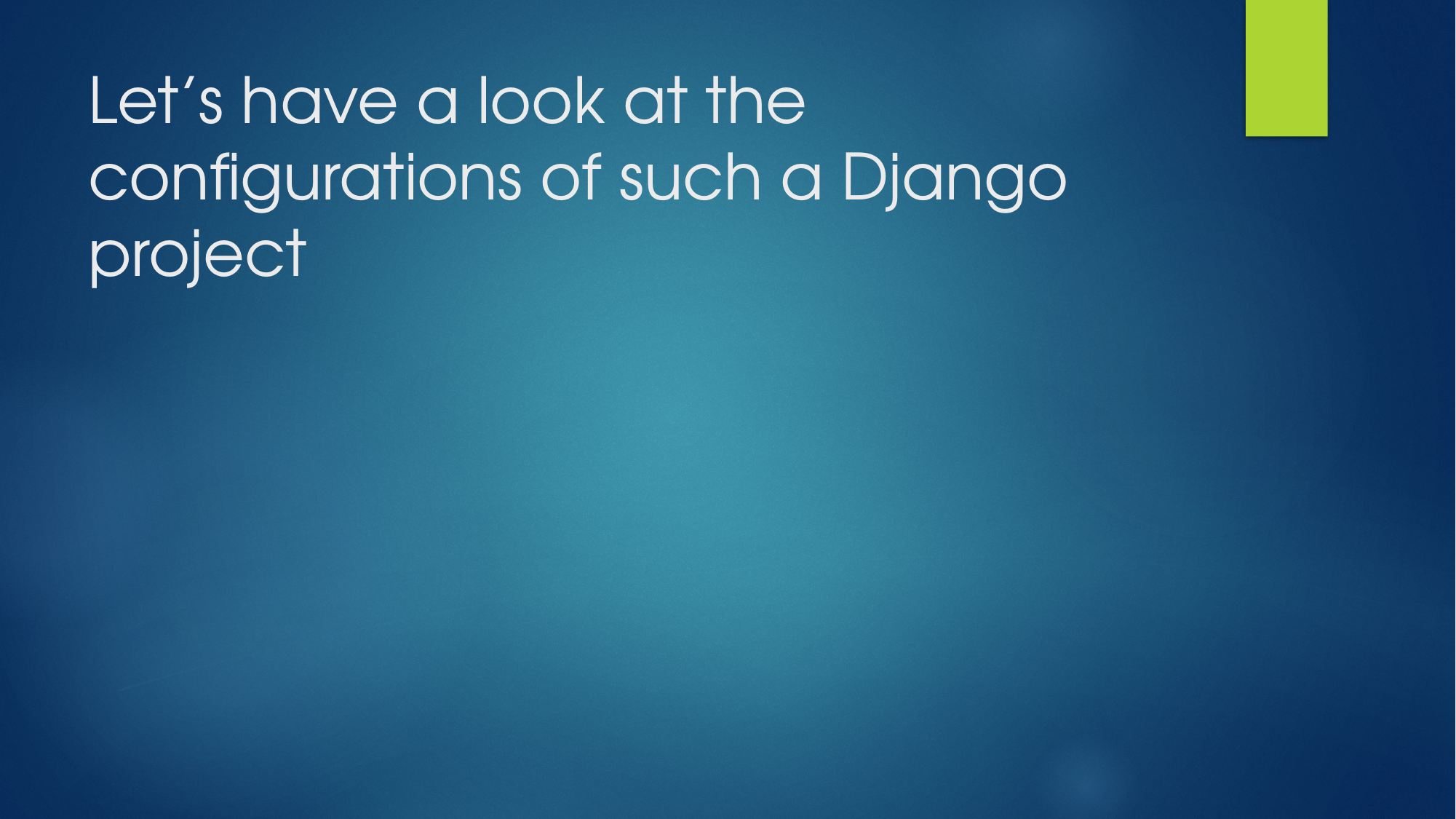

# Let’s have a look at the configurations of such a Django project